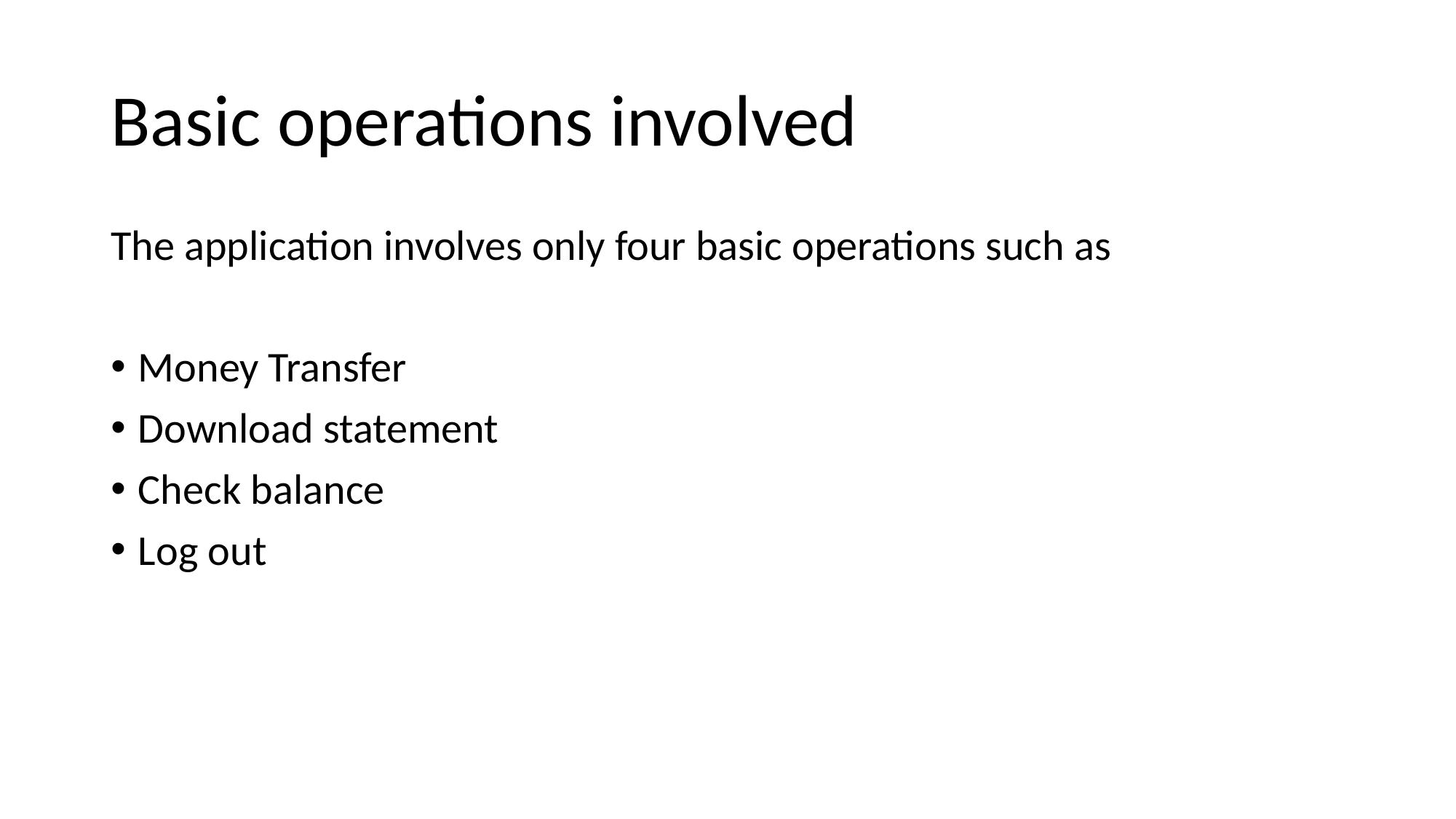

# Basic operations involved
The application involves only four basic operations such as

Money Transfer
Download statement
Check balance
Log out